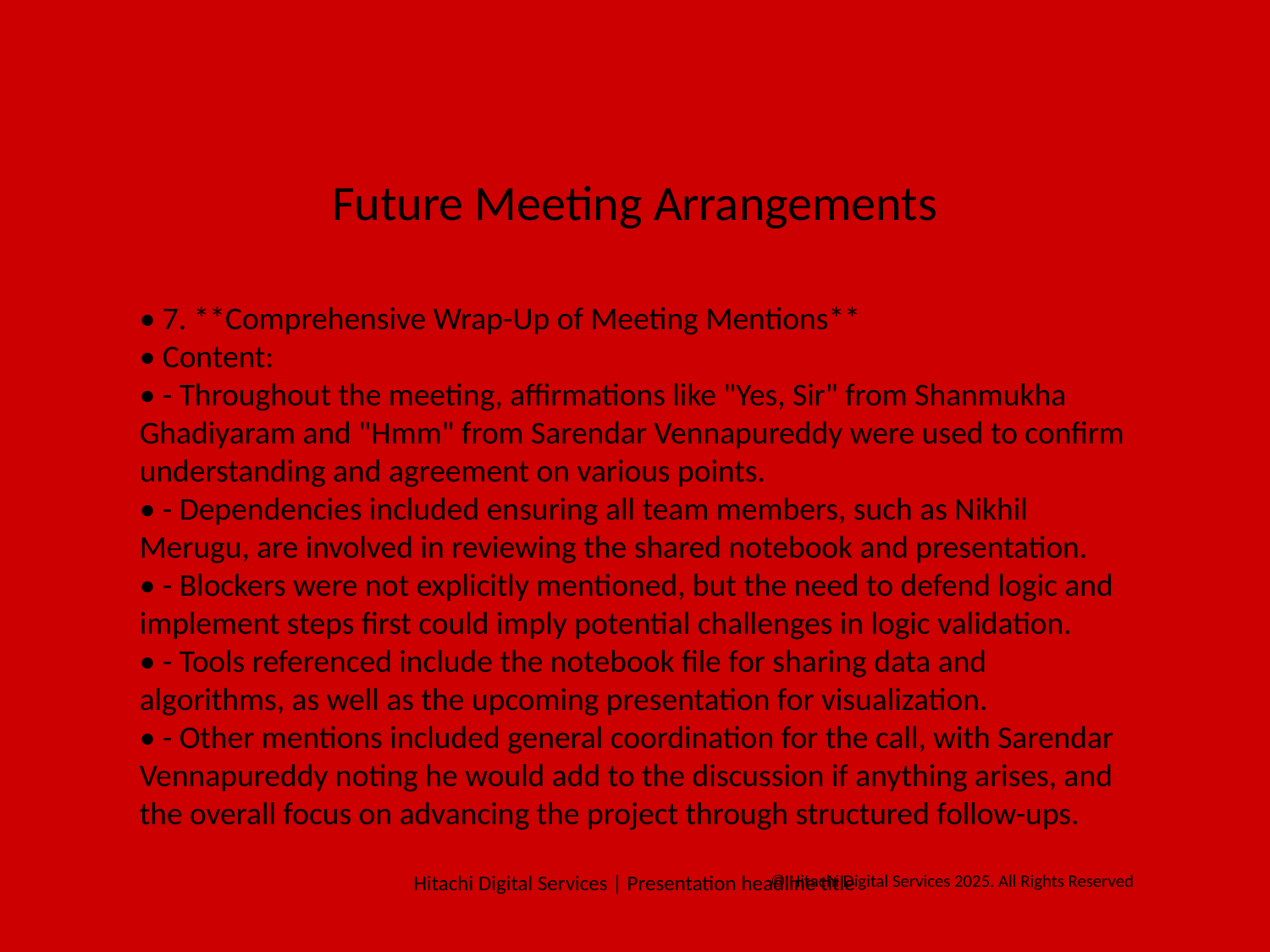

#

Future Meeting Arrangements

• 7. **Comprehensive Wrap-Up of Meeting Mentions**
• Content:
• - Throughout the meeting, affirmations like "Yes, Sir" from Shanmukha Ghadiyaram and "Hmm" from Sarendar Vennapureddy were used to confirm understanding and agreement on various points.
• - Dependencies included ensuring all team members, such as Nikhil Merugu, are involved in reviewing the shared notebook and presentation.
• - Blockers were not explicitly mentioned, but the need to defend logic and implement steps first could imply potential challenges in logic validation.
• - Tools referenced include the notebook file for sharing data and algorithms, as well as the upcoming presentation for visualization.
• - Other mentions included general coordination for the call, with Sarendar Vennapureddy noting he would add to the discussion if anything arises, and the overall focus on advancing the project through structured follow-ups.

Hitachi Digital Services | Presentation headline title

© Hitachi Digital Services 2025. All Rights Reserved